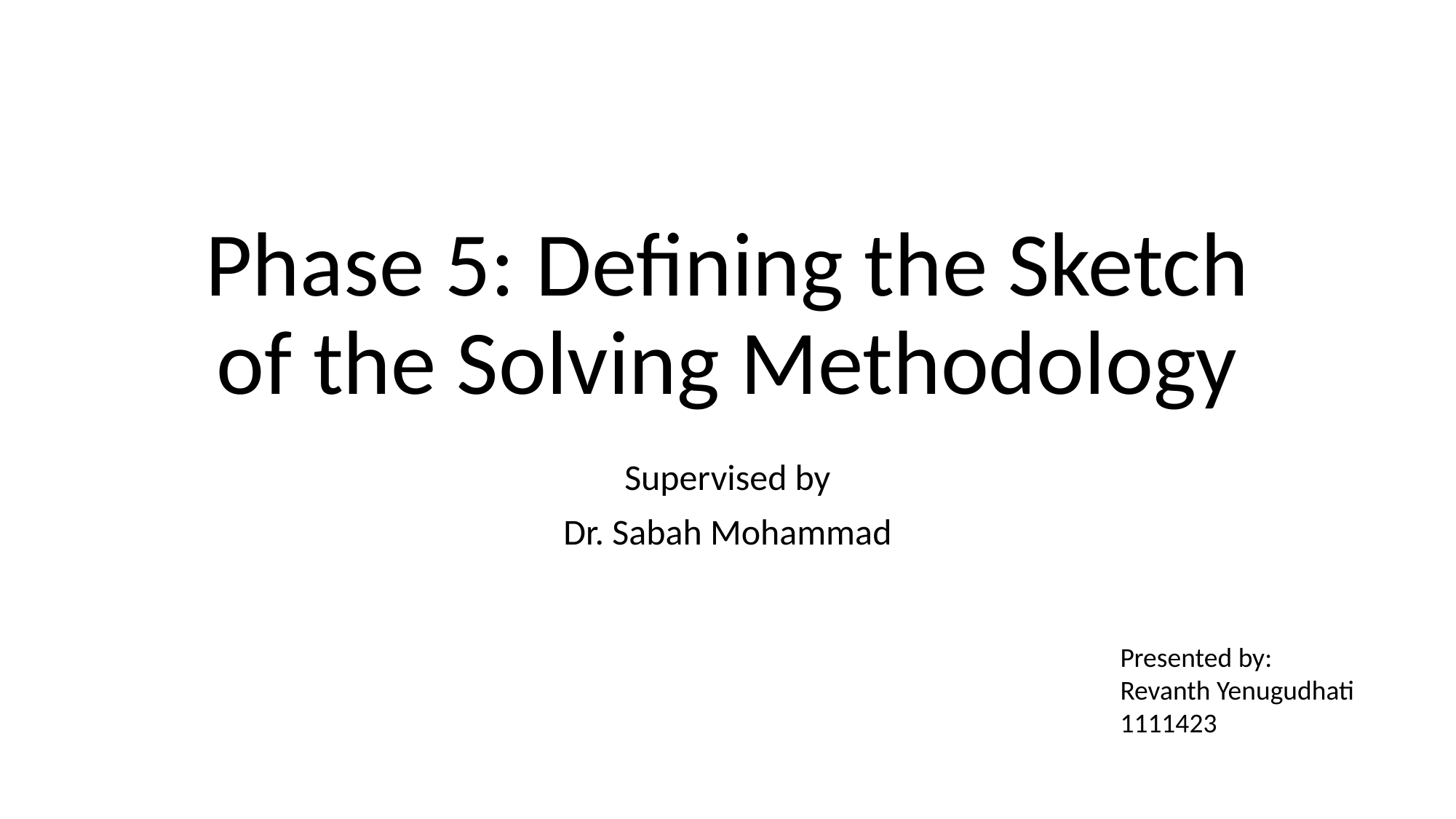

# Phase 5: Defining the Sketch of the Solving Methodology
Supervised by
Dr. Sabah Mohammad
Presented by:
Revanth Yenugudhati
1111423